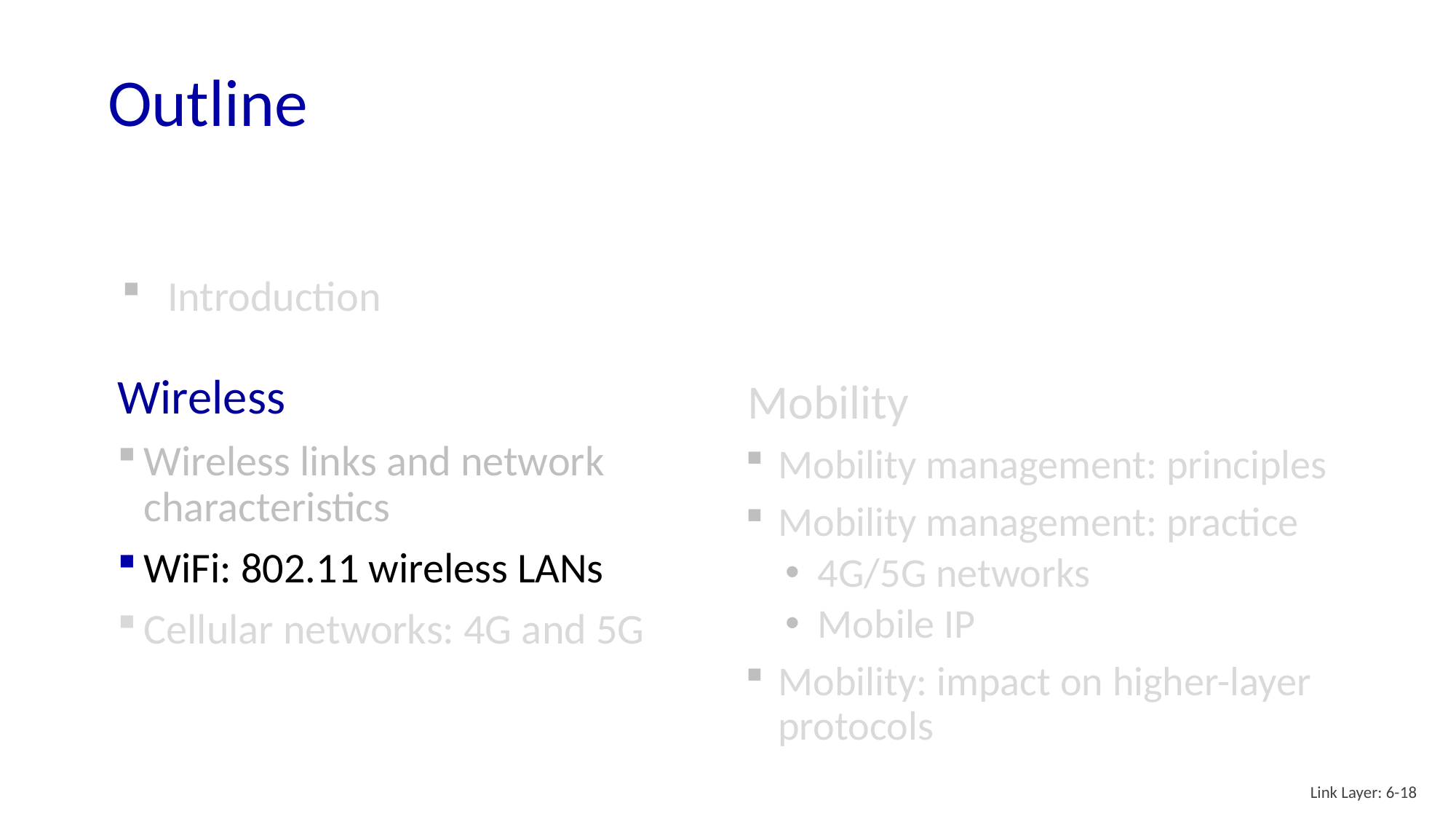

# Outline
Introduction
Wireless
Wireless links and network characteristics
WiFi: 802.11 wireless LANs
Cellular networks: 4G and 5G
Mobility
Mobility management: principles
Mobility management: practice
4G/5G networks
Mobile IP
Mobility: impact on higher-layer protocols
Link Layer: 6-18